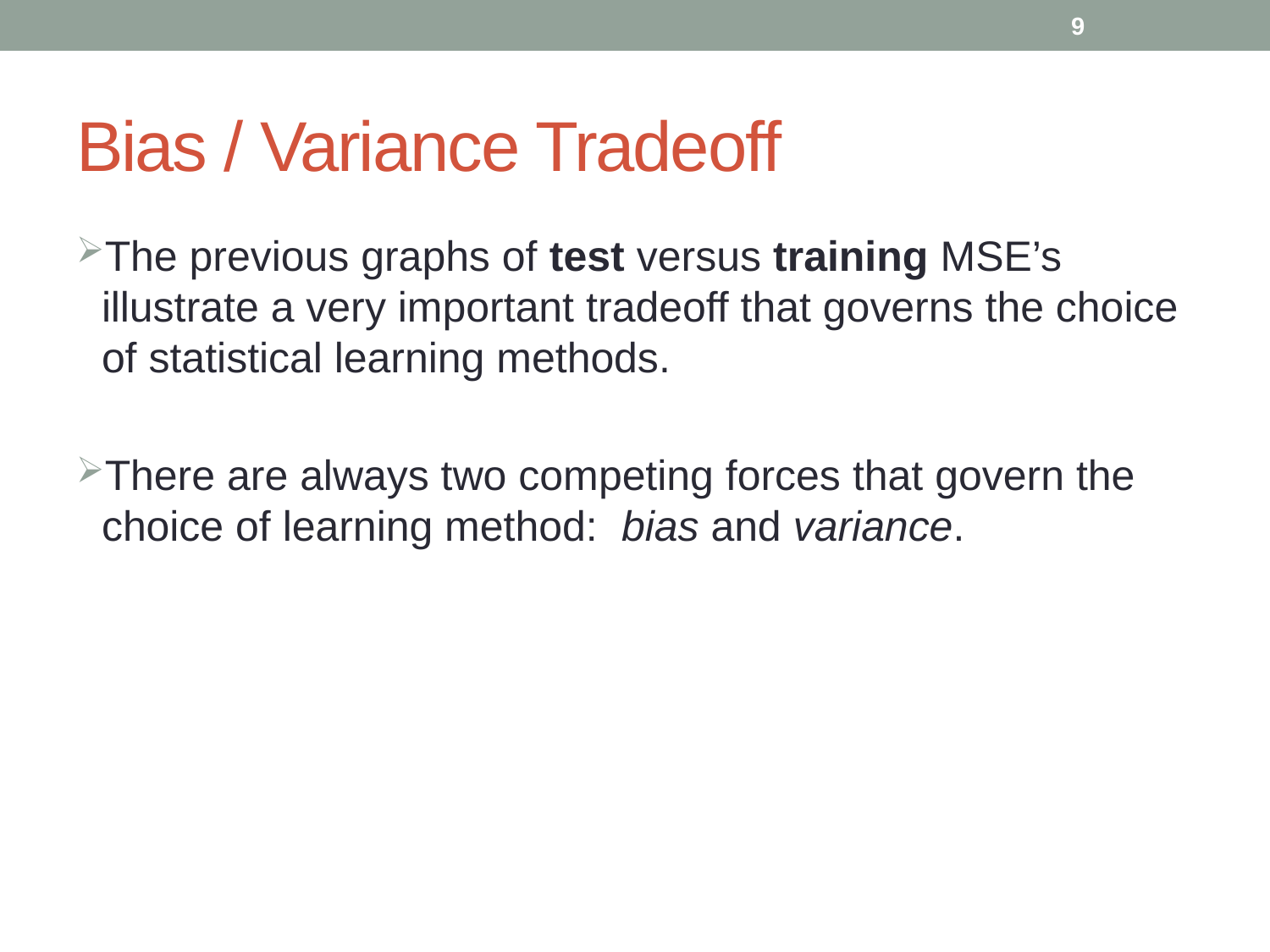

9
# Bias / Variance Tradeoff
The previous graphs of test versus training MSE’s illustrate a very important tradeoff that governs the choice of statistical learning methods.

There are always two competing forces that govern the choice of learning method:  bias and variance.